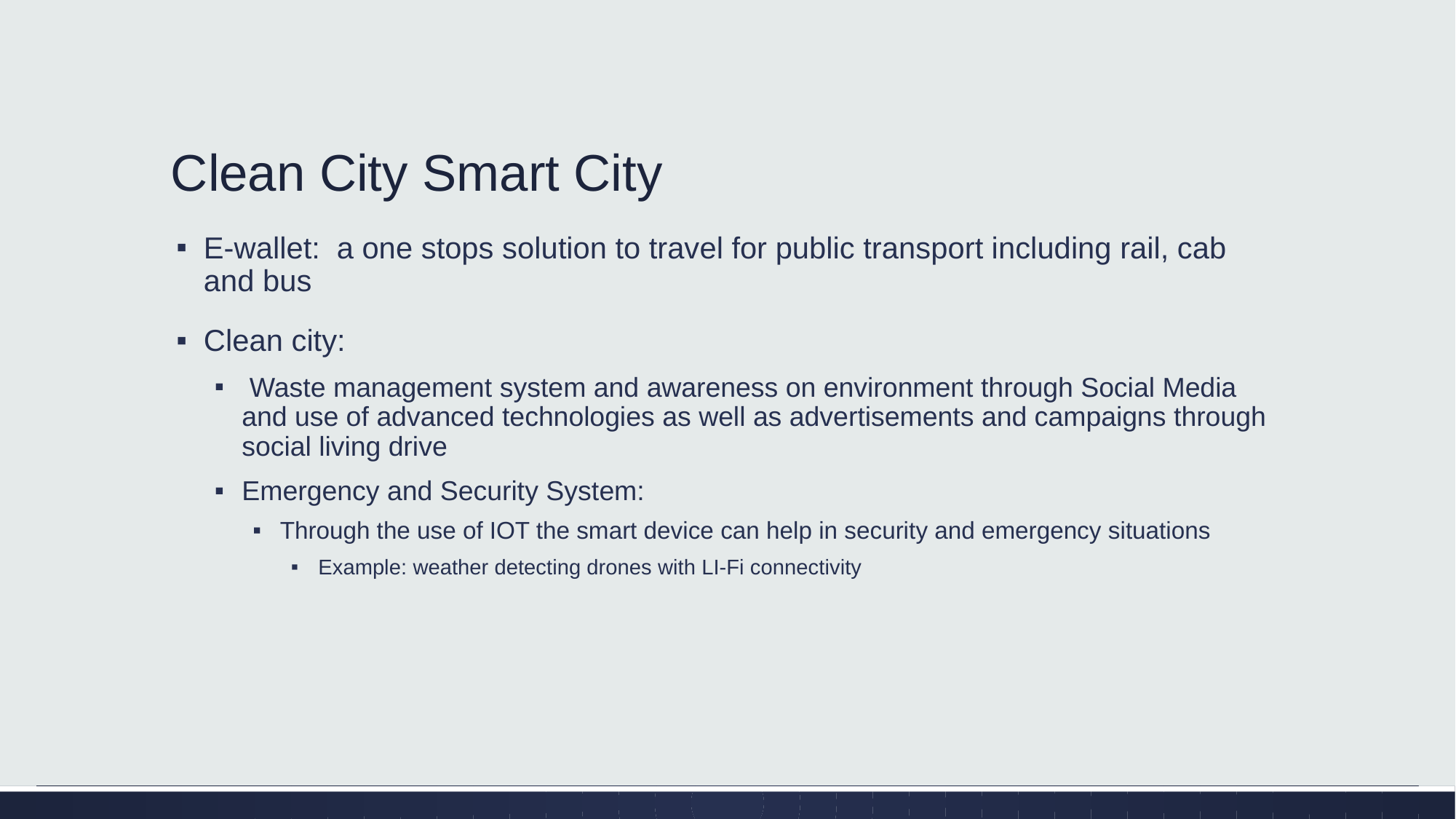

# Clean City Smart City
E-wallet:  a one stops solution to travel for public transport including rail, cab and bus
Clean city:
 Waste management system and awareness on environment through Social Media and use of advanced technologies as well as advertisements and campaigns through social living drive
Emergency and Security System:
Through the use of IOT the smart device can help in security and emergency situations
Example: weather detecting drones with LI-Fi connectivity